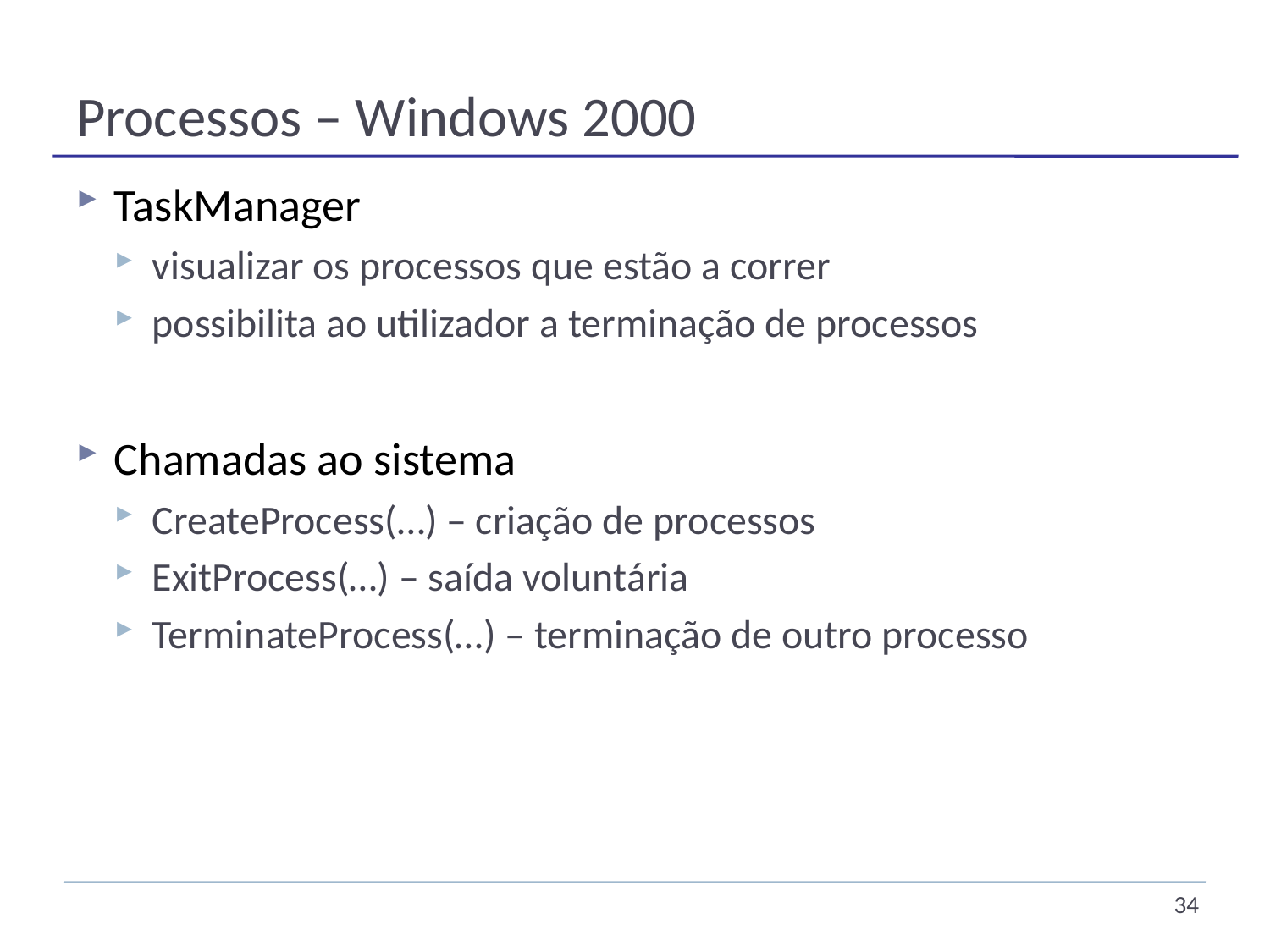

# Processos – Windows 2000
TaskManager
visualizar os processos que estão a correr
possibilita ao utilizador a terminação de processos

Chamadas ao sistema
CreateProcess(…) – criação de processos
ExitProcess(…) – saída voluntária
TerminateProcess(…) – terminação de outro processo

34